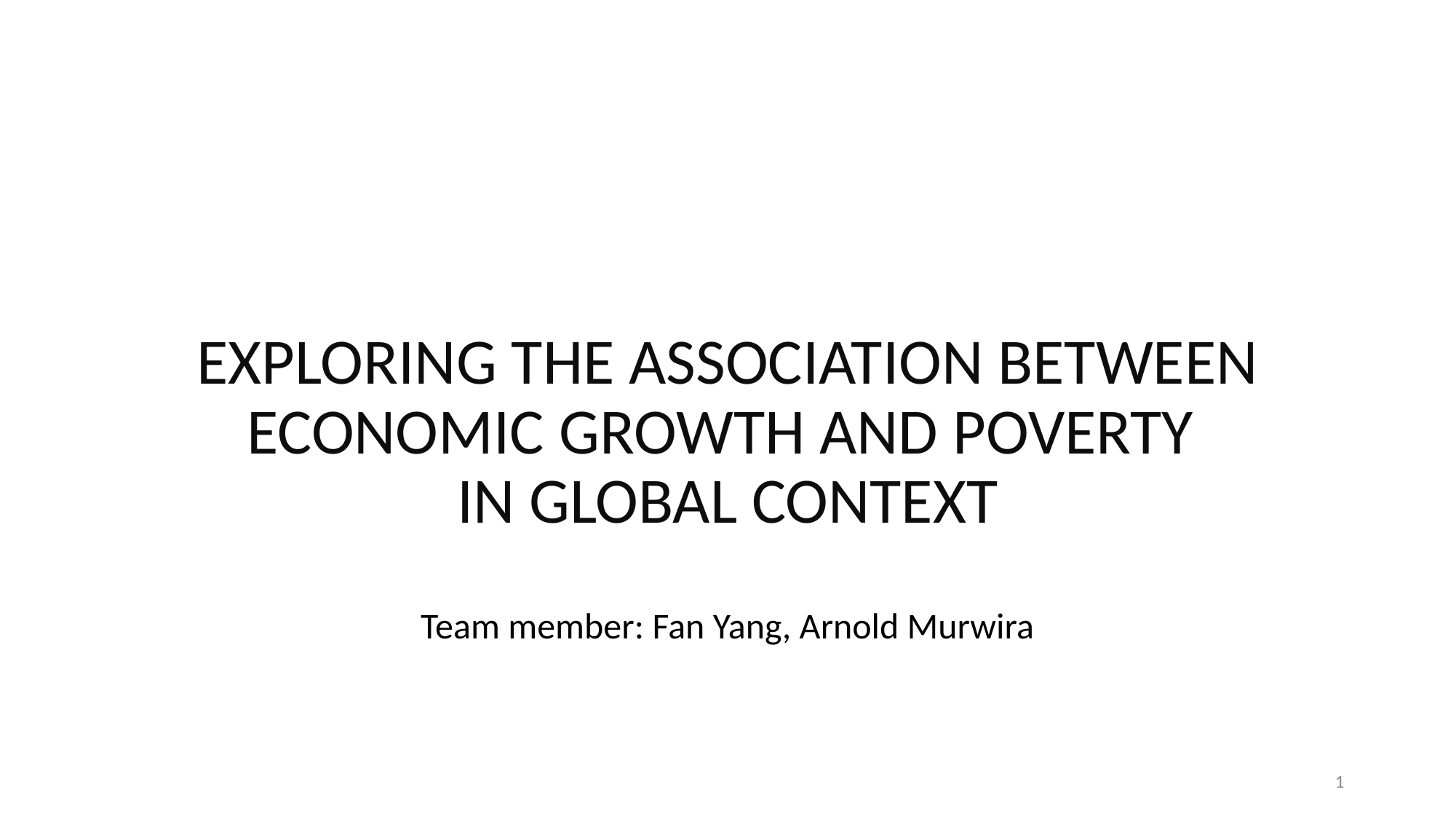

# EXPLORING THE ASSOCIATION BETWEEN ECONOMIC GROWTH AND POVERTY IN GLOBAL CONTEXT
Team member: Fan Yang, Arnold Murwira
1